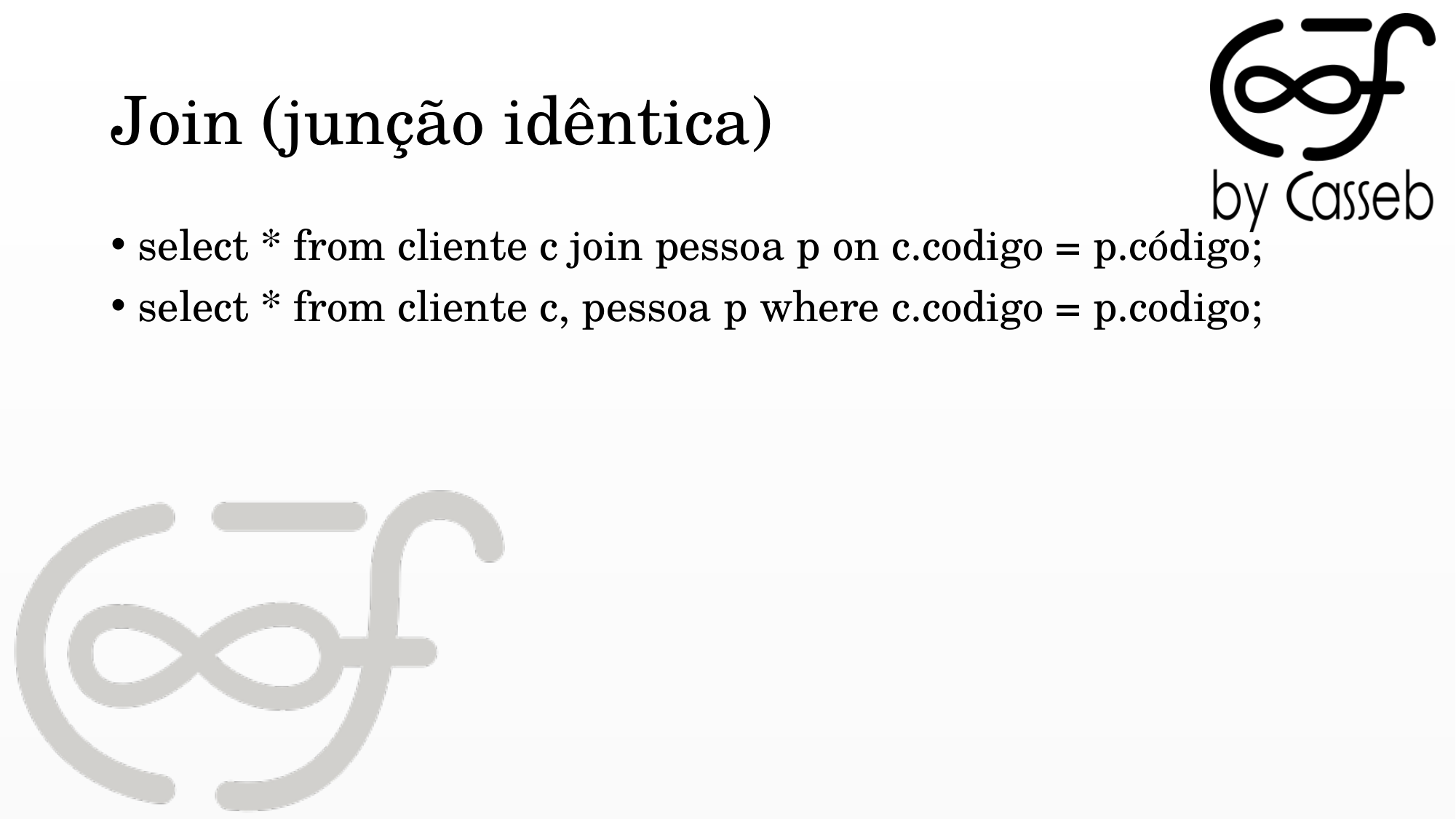

# Join (junção idêntica)
select * from cliente c join pessoa p on c.codigo = p.código;
select * from cliente c, pessoa p where c.codigo = p.codigo;